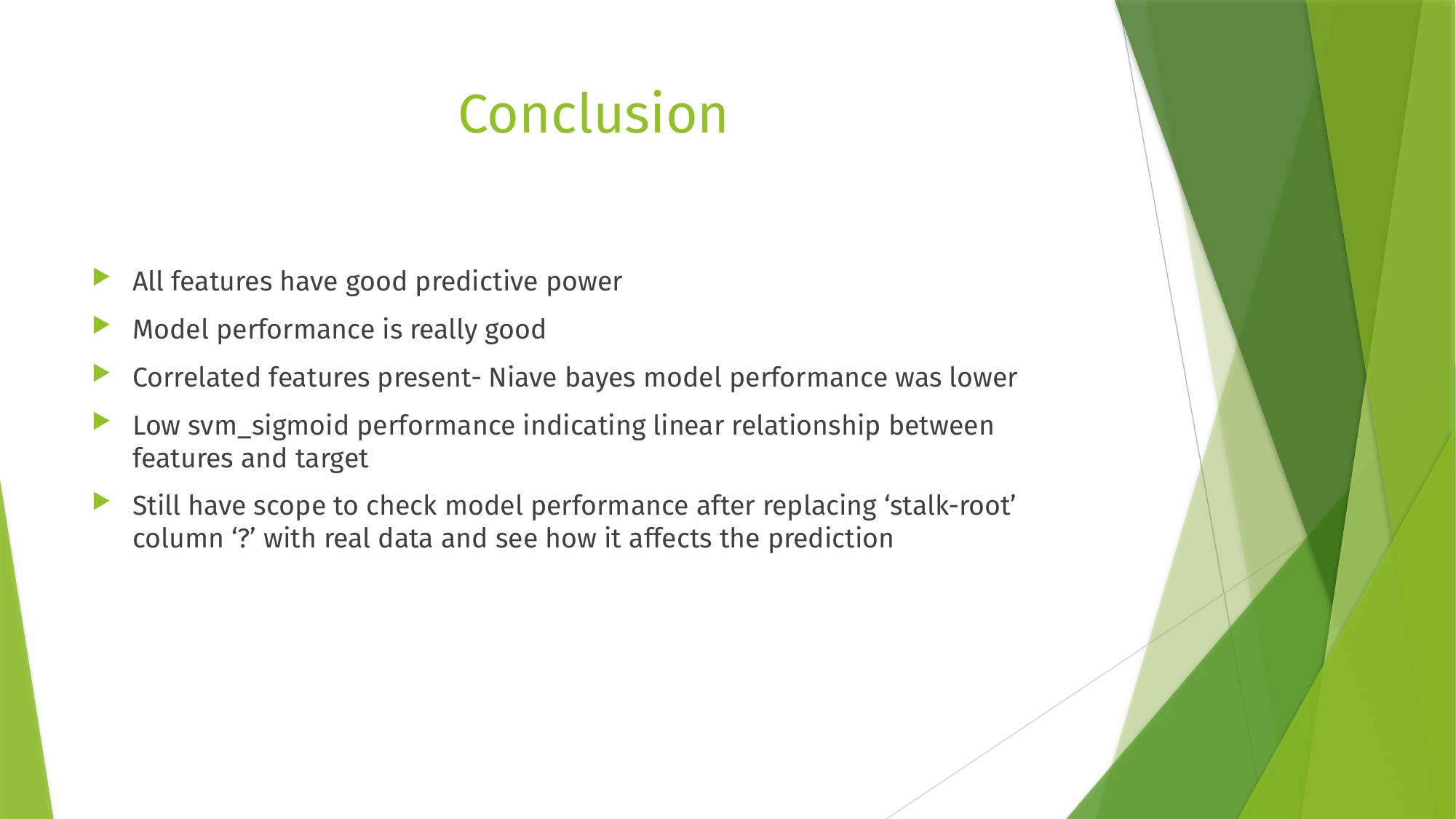

# Conclusion
All features have good predictive power
Model performance is really good
Correlated features present- Niave bayes model performance was lower
Low svm_sigmoid performance indicating linear relationship between features and target
Still have scope to check model performance after replacing ‘stalk-root’ column ‘?’ with real data and see how it affects the prediction